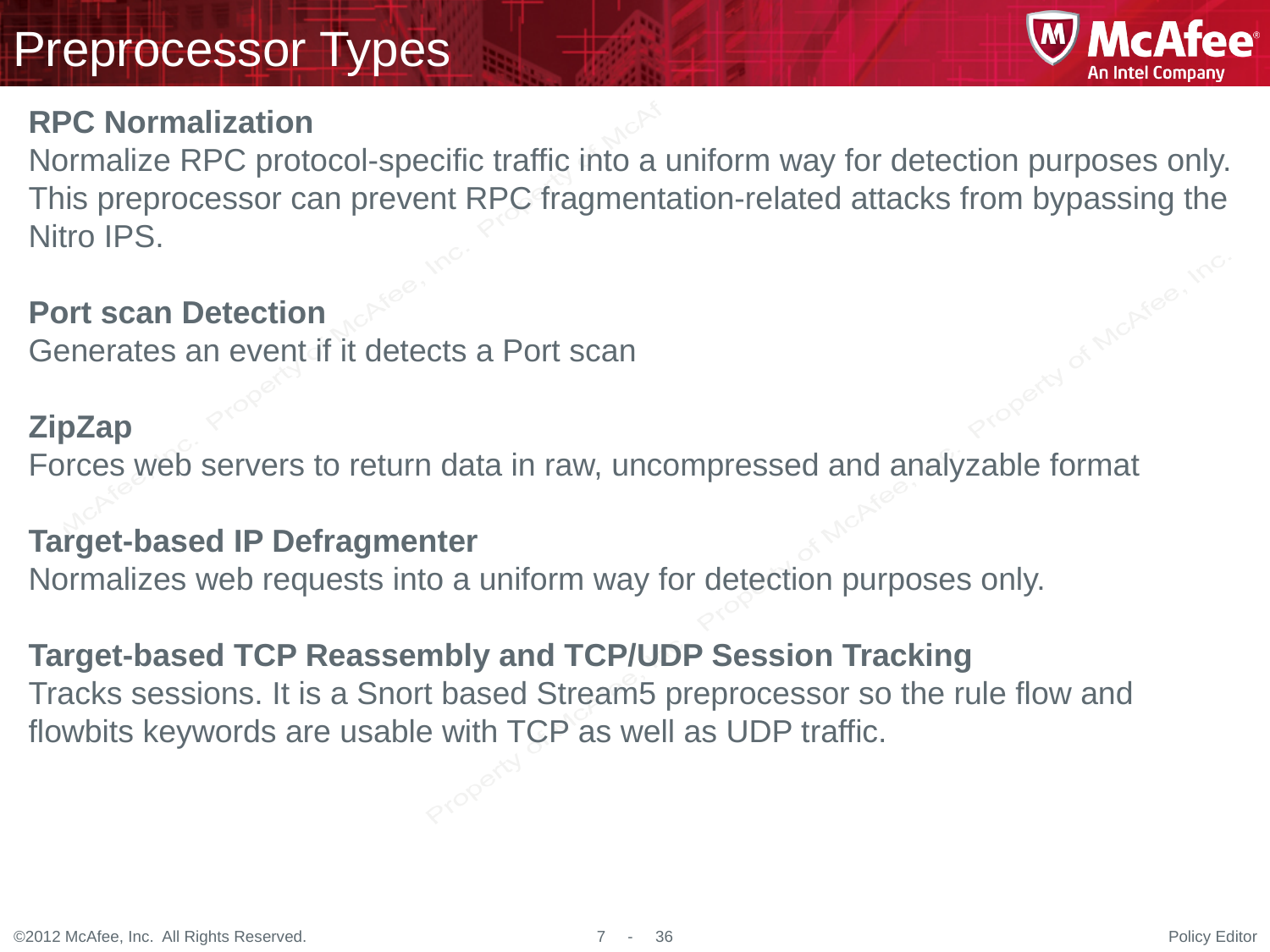

# Preprocessor Types
RPC Normalization
Normalize RPC protocol-specific traffic into a uniform way for detection purposes only. This preprocessor can prevent RPC fragmentation-related attacks from bypassing the Nitro IPS.

Port scan Detection
Generates an event if it detects a Port scan

ZipZap
Forces web servers to return data in raw, uncompressed and analyzable format

Target-based IP Defragmenter
Normalizes web requests into a uniform way for detection purposes only.

Target-based TCP Reassembly and TCP/UDP Session Tracking
Tracks sessions. It is a Snort based Stream5 preprocessor so the rule flow and flowbits keywords are usable with TCP as well as UDP traffic.
Policy Editor